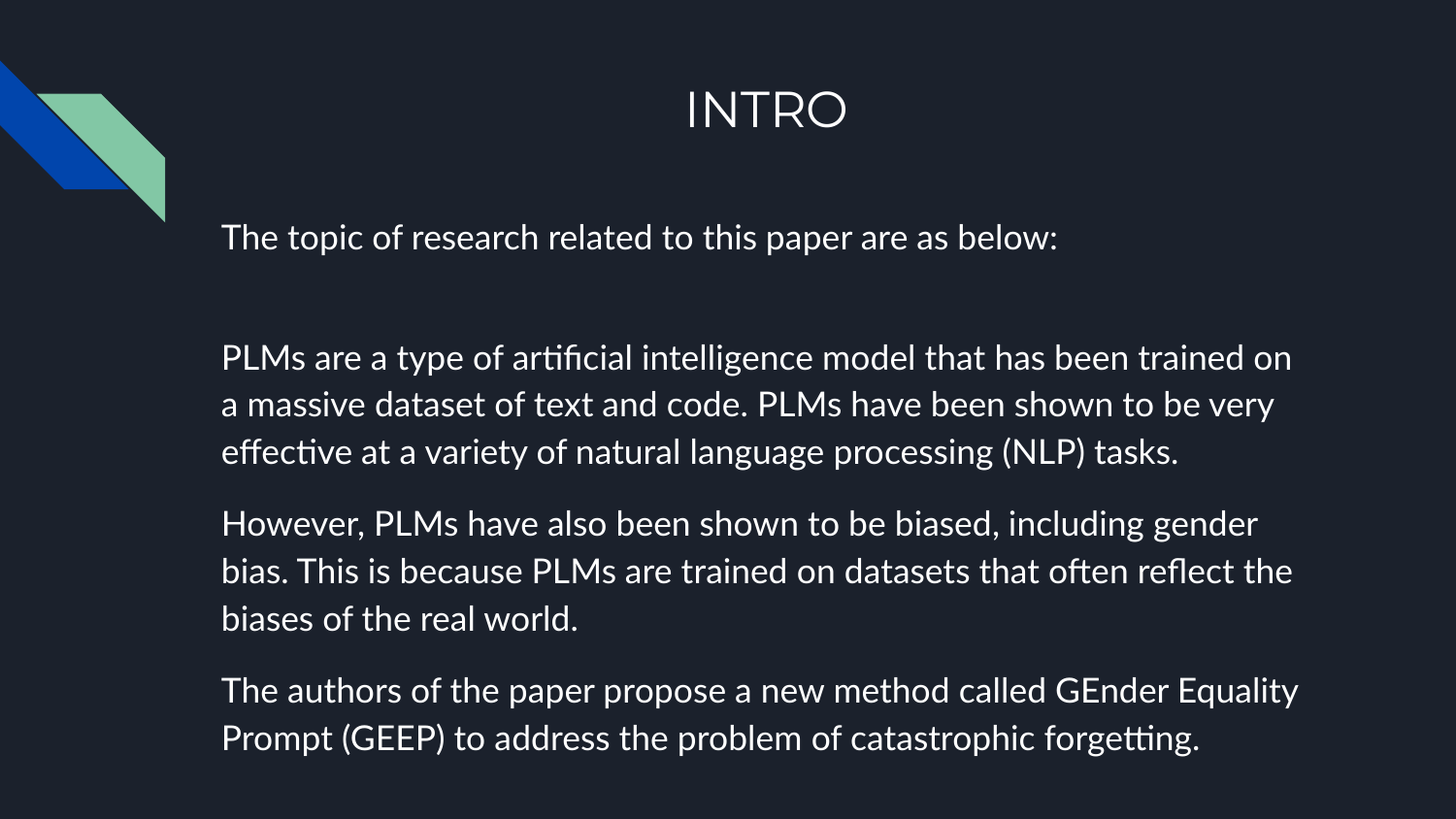

# INTRO
The topic of research related to this paper are as below:
PLMs are a type of artificial intelligence model that has been trained on a massive dataset of text and code. PLMs have been shown to be very effective at a variety of natural language processing (NLP) tasks.
However, PLMs have also been shown to be biased, including gender bias. This is because PLMs are trained on datasets that often reflect the biases of the real world.
The authors of the paper propose a new method called GEnder Equality Prompt (GEEP) to address the problem of catastrophic forgetting.